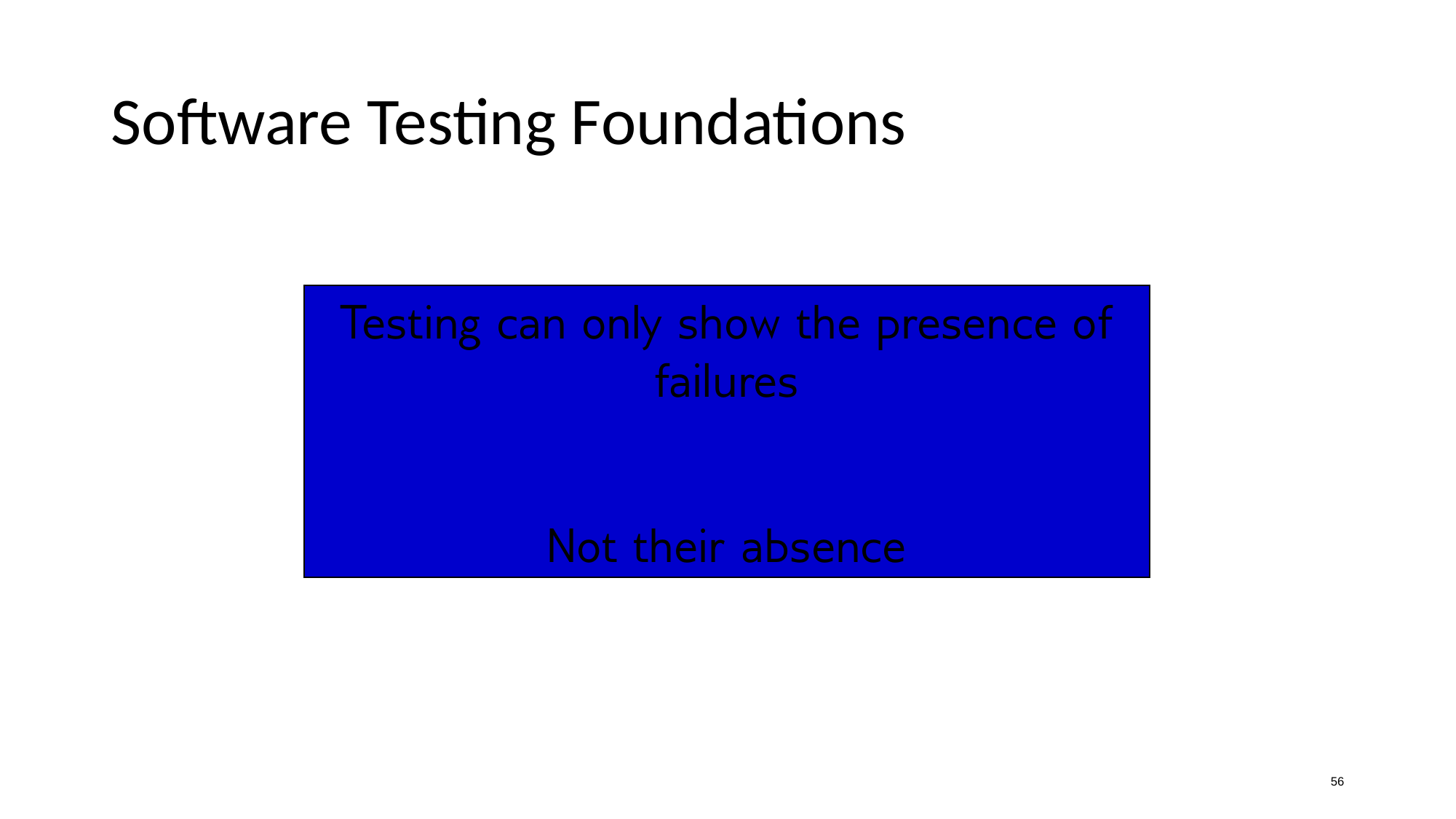

# Software Testing Foundations
Testing can only show the presence of failures

Not their absence
56